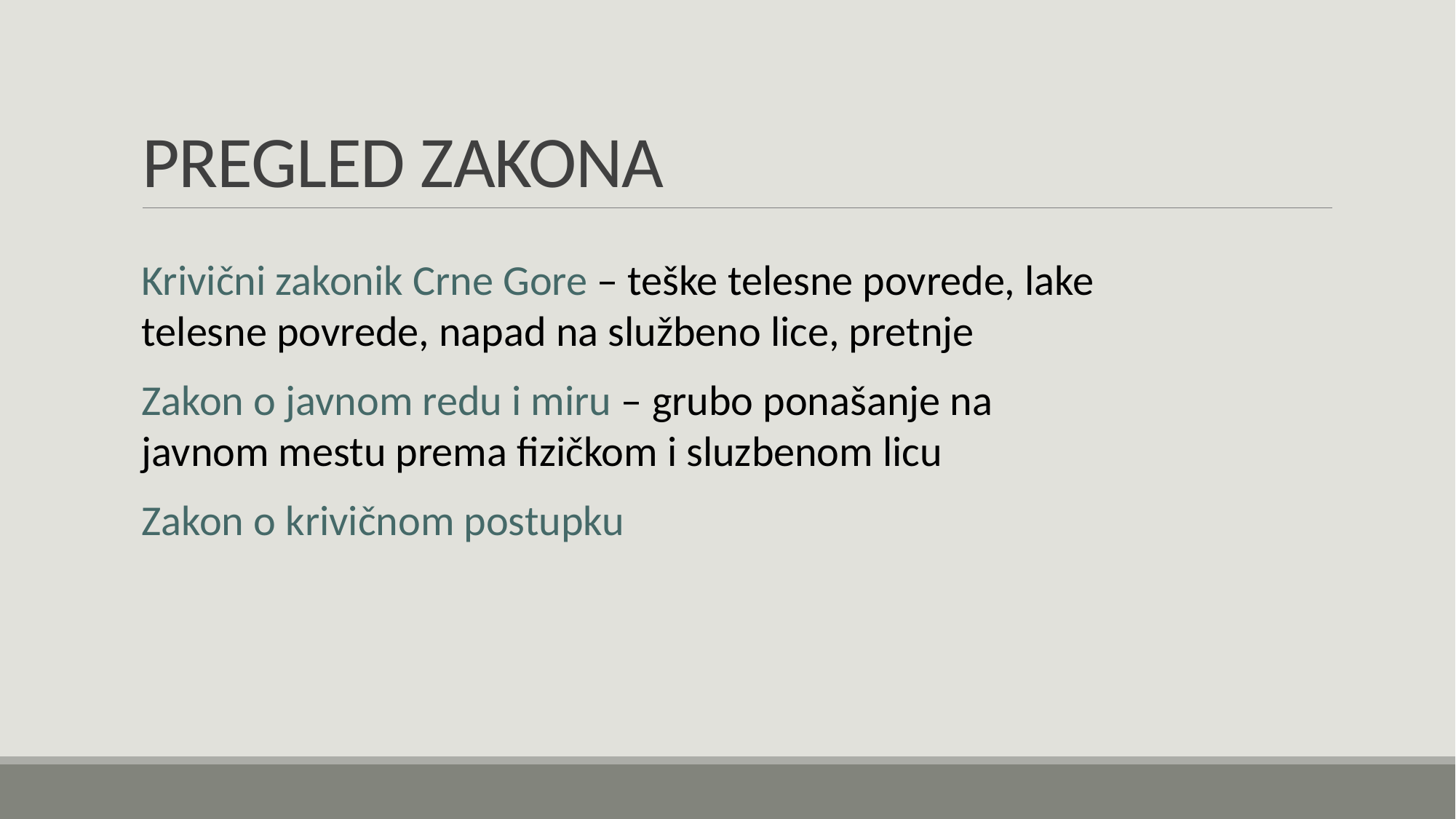

# PREGLED ZAKONA
Krivični zakonik Crne Gore – teške telesne povrede, lake telesne povrede, napad na službeno lice, pretnje
Zakon o javnom redu i miru – grubo ponašanje na javnom mestu prema fizičkom i sluzbenom licu
Zakon o krivičnom postupku